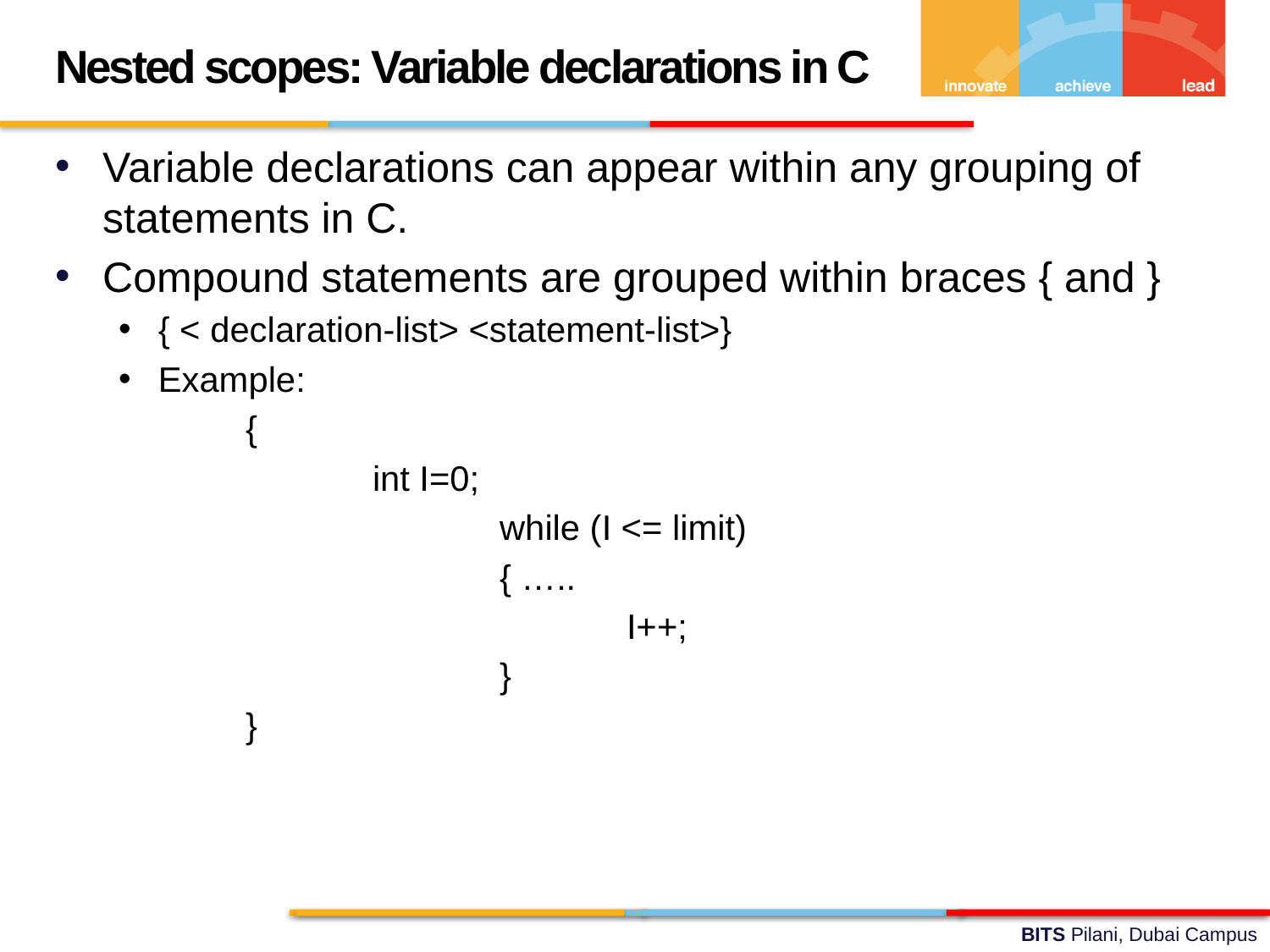

Nested scopes: Variable declarations in C
Variable declarations can appear within any grouping of statements in C.
Compound statements are grouped within braces { and }
{ < declaration-list> <statement-list>}
Example:
	{
		int I=0;
			while (I <= limit)
			{ …..
				I++;
			}
	}